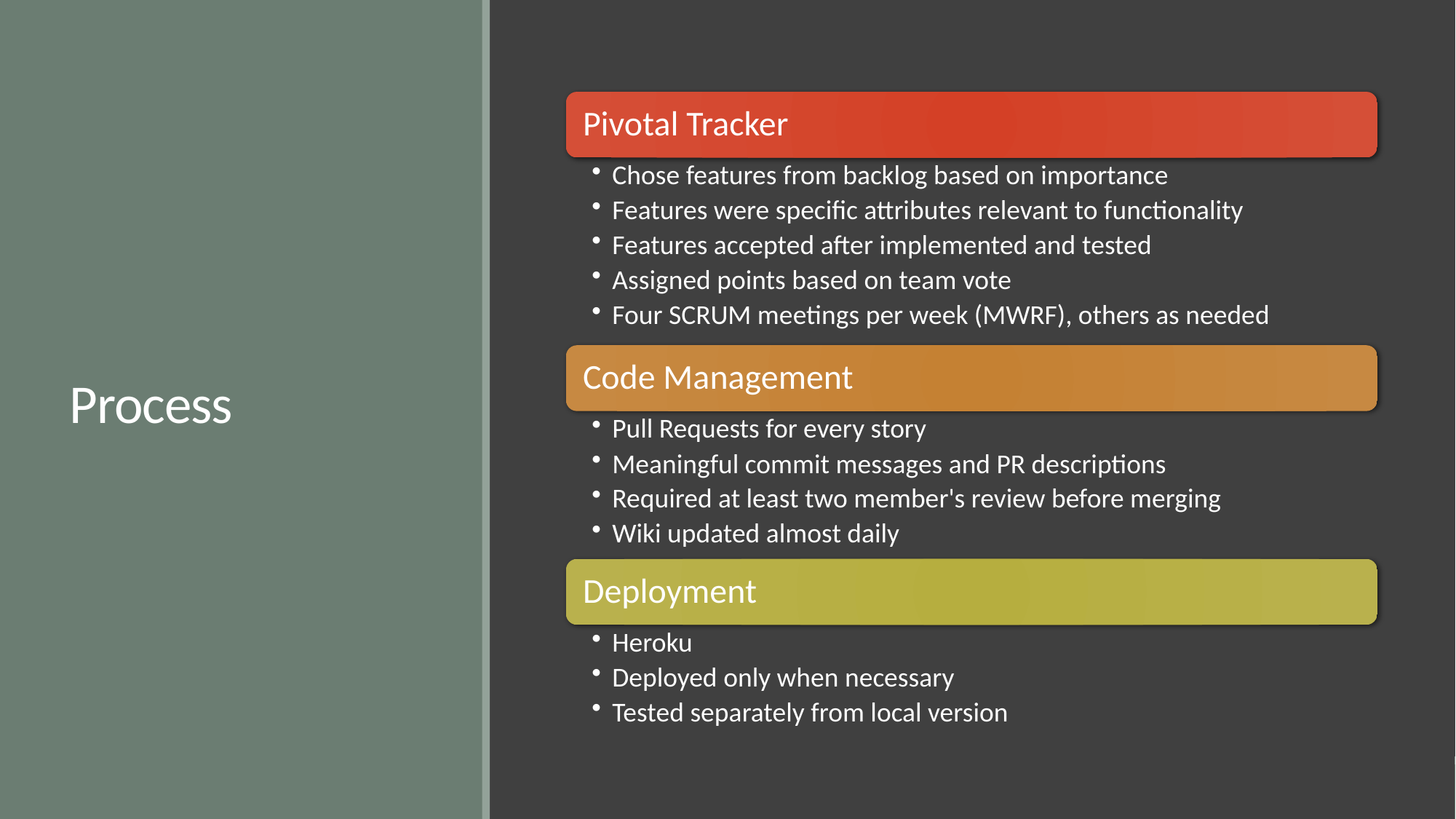

# Process
Pivotal Tracker
Chose features from backlog based on importance
Features were specific attributes relevant to functionality
Features accepted after implemented and tested
Assigned points based on team vote
Four SCRUM meetings per week (MWRF), others as needed
Code Management
Pull Requests for every story
Meaningful commit messages and PR descriptions
Required at least two member's review before merging
Wiki updated almost daily
Deployment
Heroku
Deployed only when necessary
Tested separately from local version